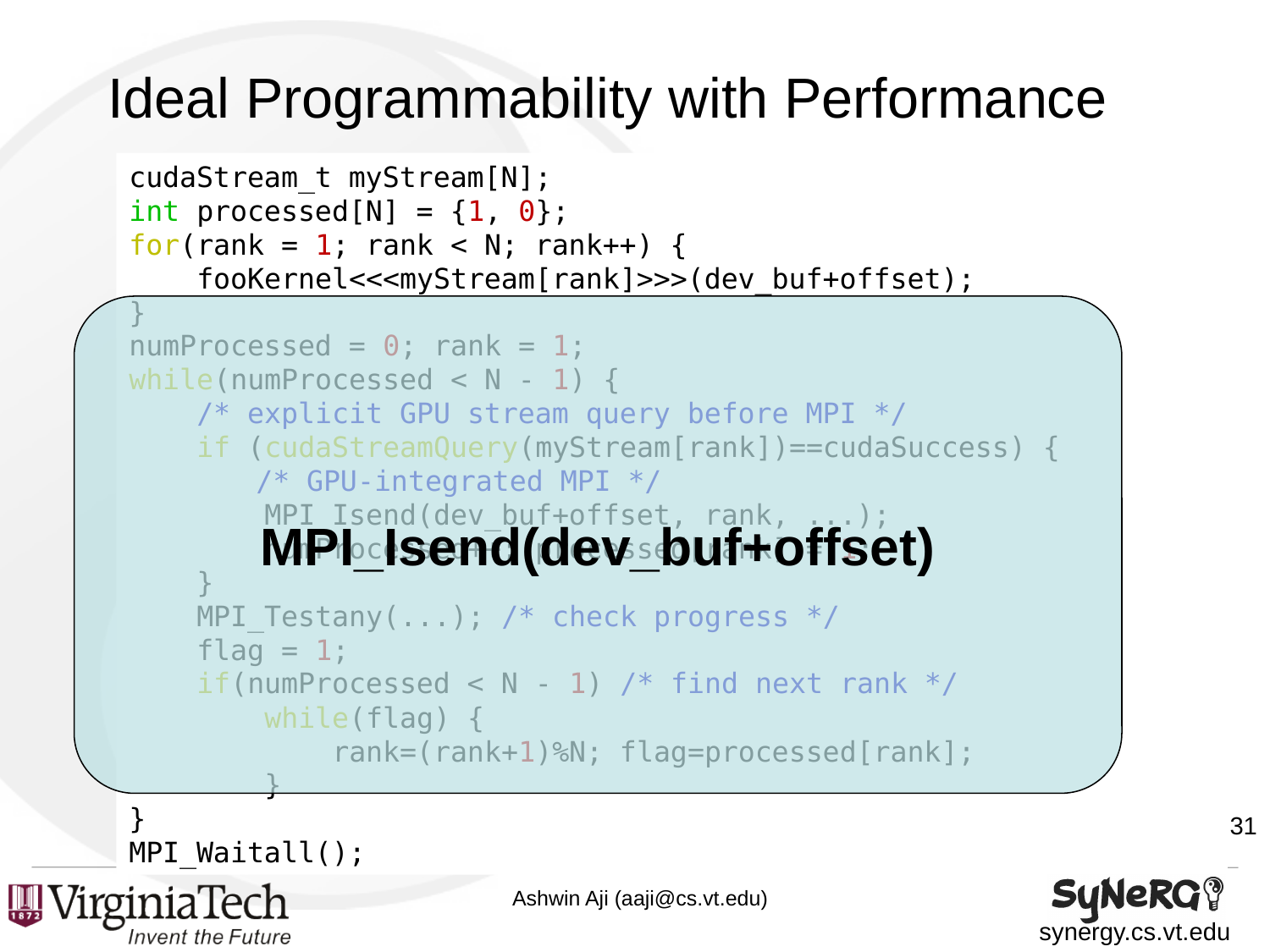

# Ideal Programmability with Performance
cudaStream_t myStream[N];
int processed[N] = {1, 0};
for(rank = 1; rank < N; rank++) {
    fooKernel<<<myStream[rank]>>>(dev_buf+offset);
}
numProcessed = 0; rank = 1;
while(numProcessed < N - 1) {
    /* explicit GPU stream query before MPI */
    if (cudaStreamQuery(myStream[rank])==cudaSuccess) {
	/* GPU-integrated MPI */
        MPI_Isend(dev_buf+offset, rank, ...);
        numProcessed++; processed[rank] = 1;
    }
    MPI_Testany(...); /* check progress */
    flag = 1;
    if(numProcessed < N - 1) /* find next rank */
        while(flag) {
            rank=(rank+1)%N; flag=processed[rank];
        }
}
MPI_Waitall();
MPI_Isend(dev_buf+offset)

31
Ashwin Aji (aaji@cs.vt.edu)